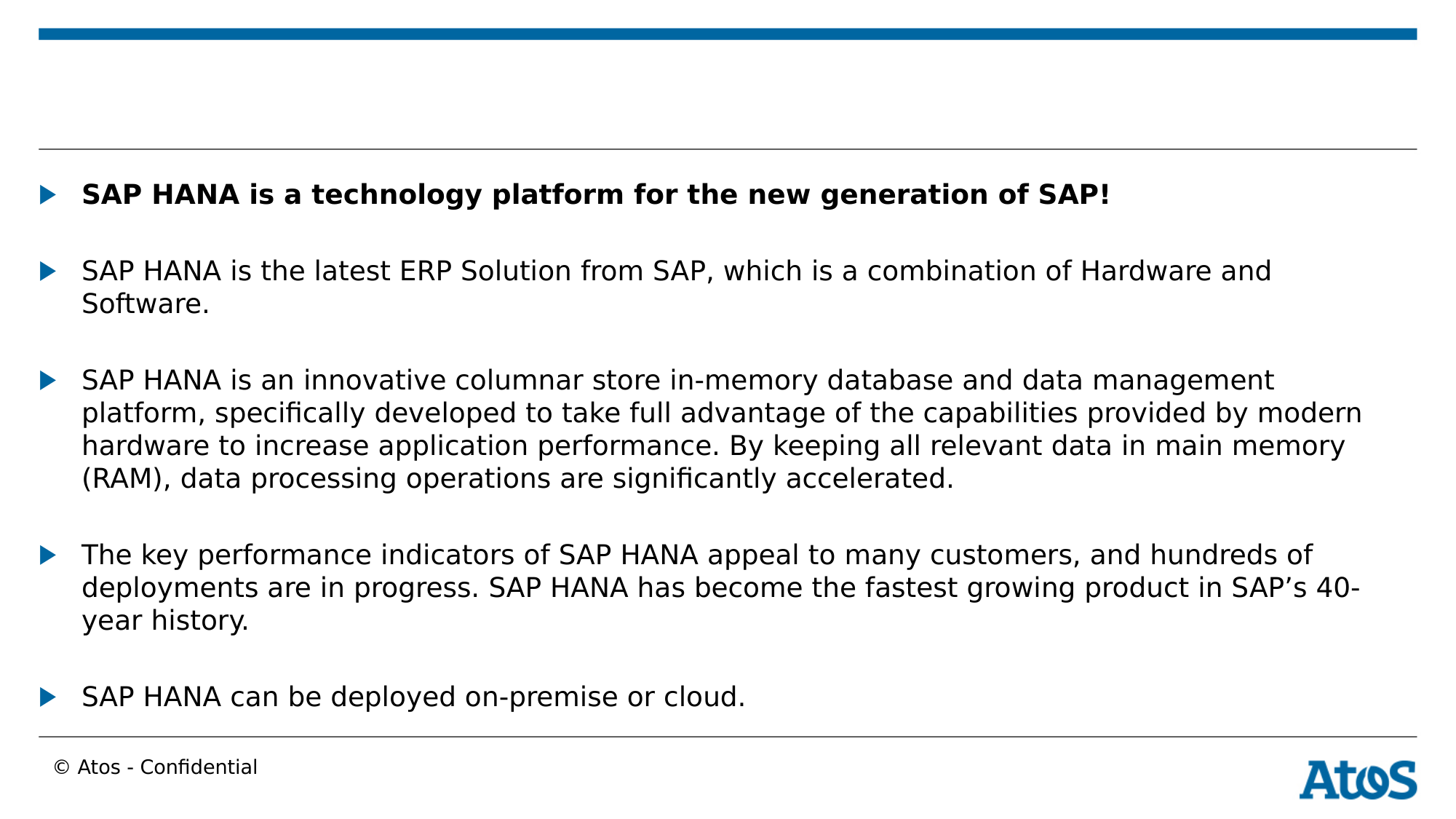

#
SAP HANA is a technology platform for the new generation of SAP!

SAP HANA is the latest ERP Solution from SAP, which is a combination of Hardware and Software.

SAP HANA is an innovative columnar store in-memory database and data management platform, specifically developed to take full advantage of the capabilities provided by modern hardware to increase application performance. By keeping all relevant data in main memory (RAM), data processing operations are significantly accelerated.

The key performance indicators of SAP HANA appeal to many customers, and hundreds of deployments are in progress. SAP HANA has become the fastest growing product in SAP’s 40-year history.

SAP HANA can be deployed on-premise or cloud.